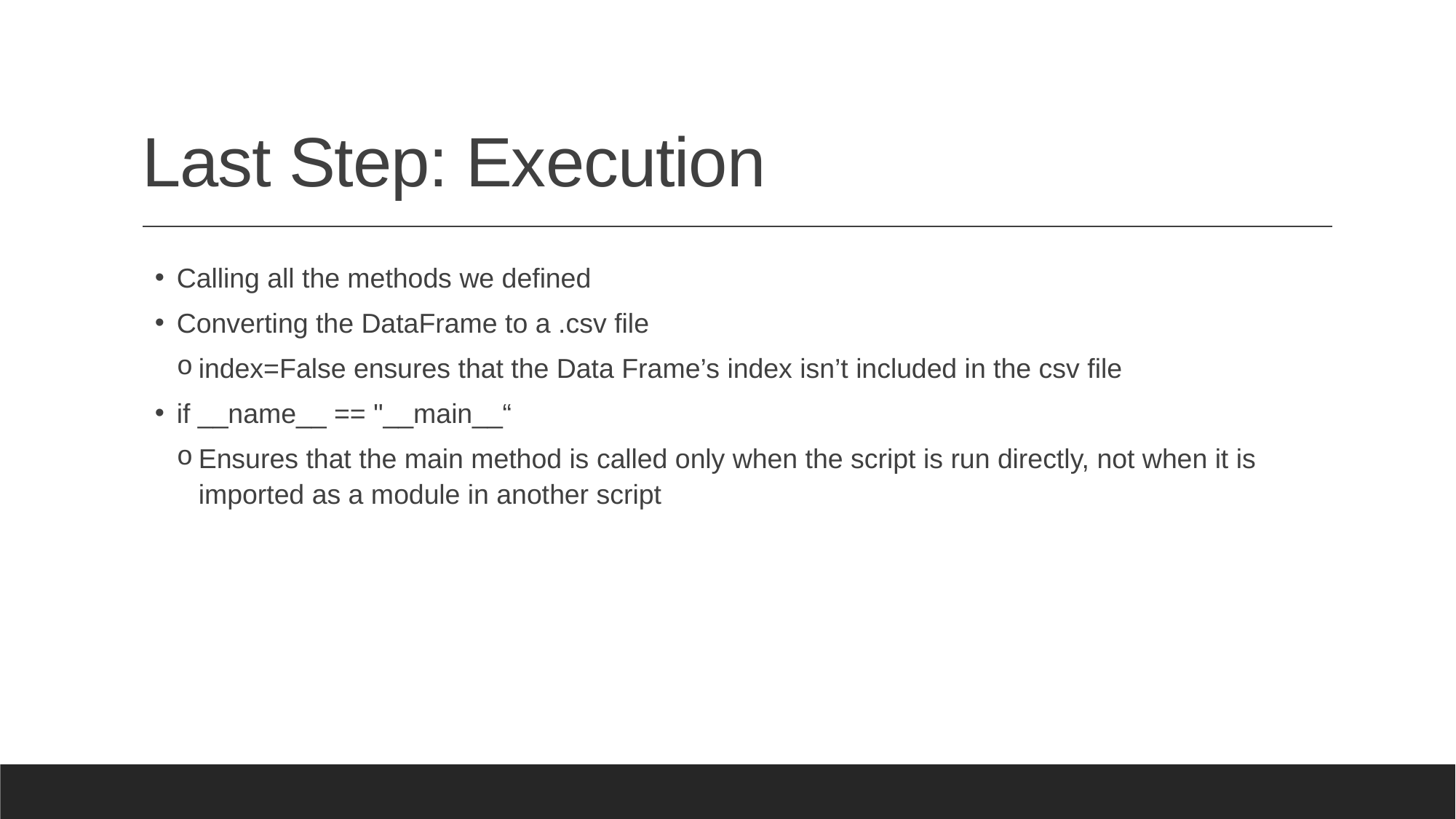

# Last Step: Execution
Calling all the methods we defined
Converting the DataFrame to a .csv file
index=False ensures that the Data Frame’s index isn’t included in the csv file
if __name__ == "__main__“
Ensures that the main method is called only when the script is run directly, not when it is imported as a module in another script